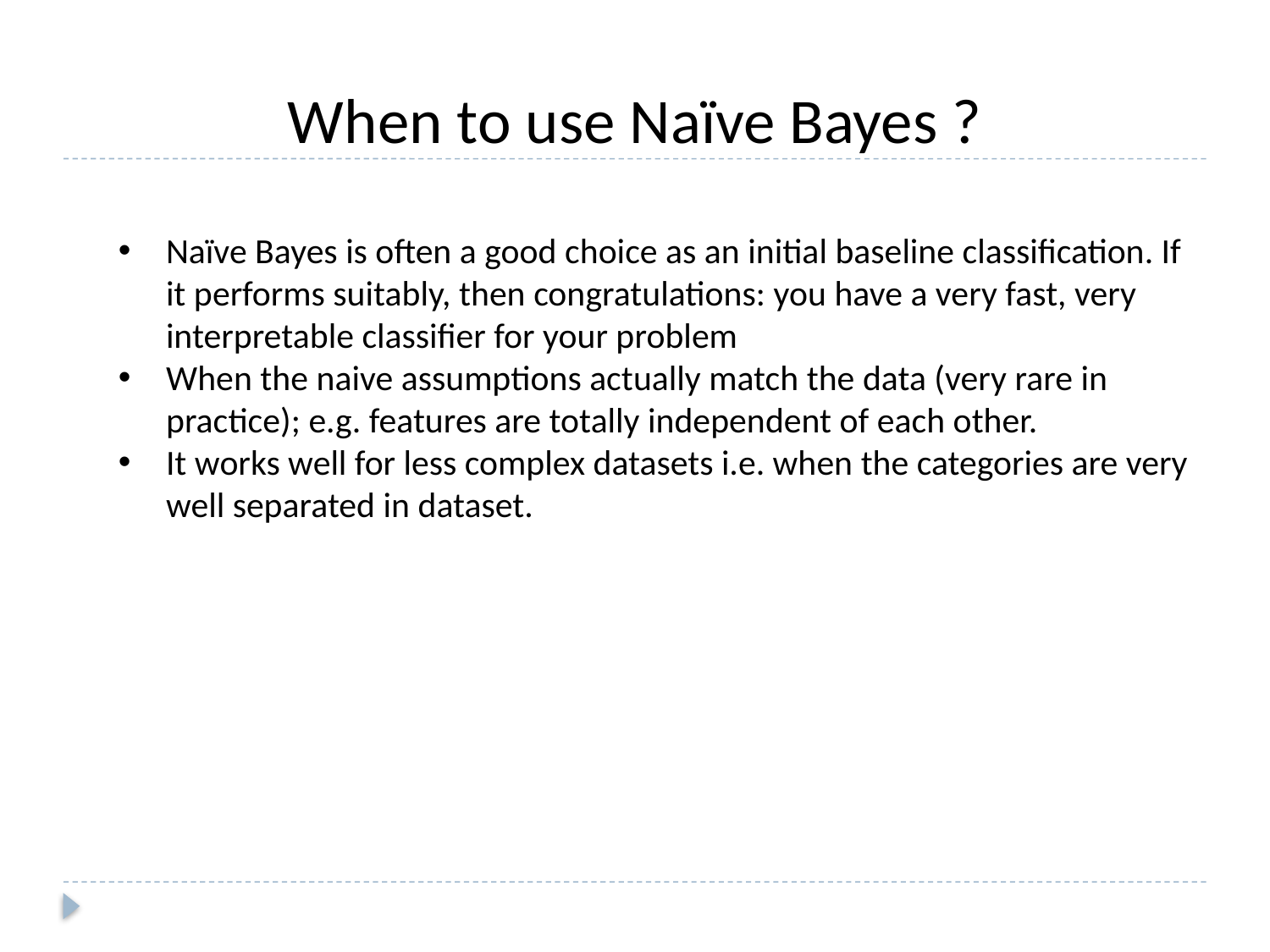

When to use Naïve Bayes ?
Naïve Bayes is often a good choice as an initial baseline classification. If it performs suitably, then congratulations: you have a very fast, very interpretable classifier for your problem
When the naive assumptions actually match the data (very rare in practice); e.g. features are totally independent of each other.
It works well for less complex datasets i.e. when the categories are very well separated in dataset.